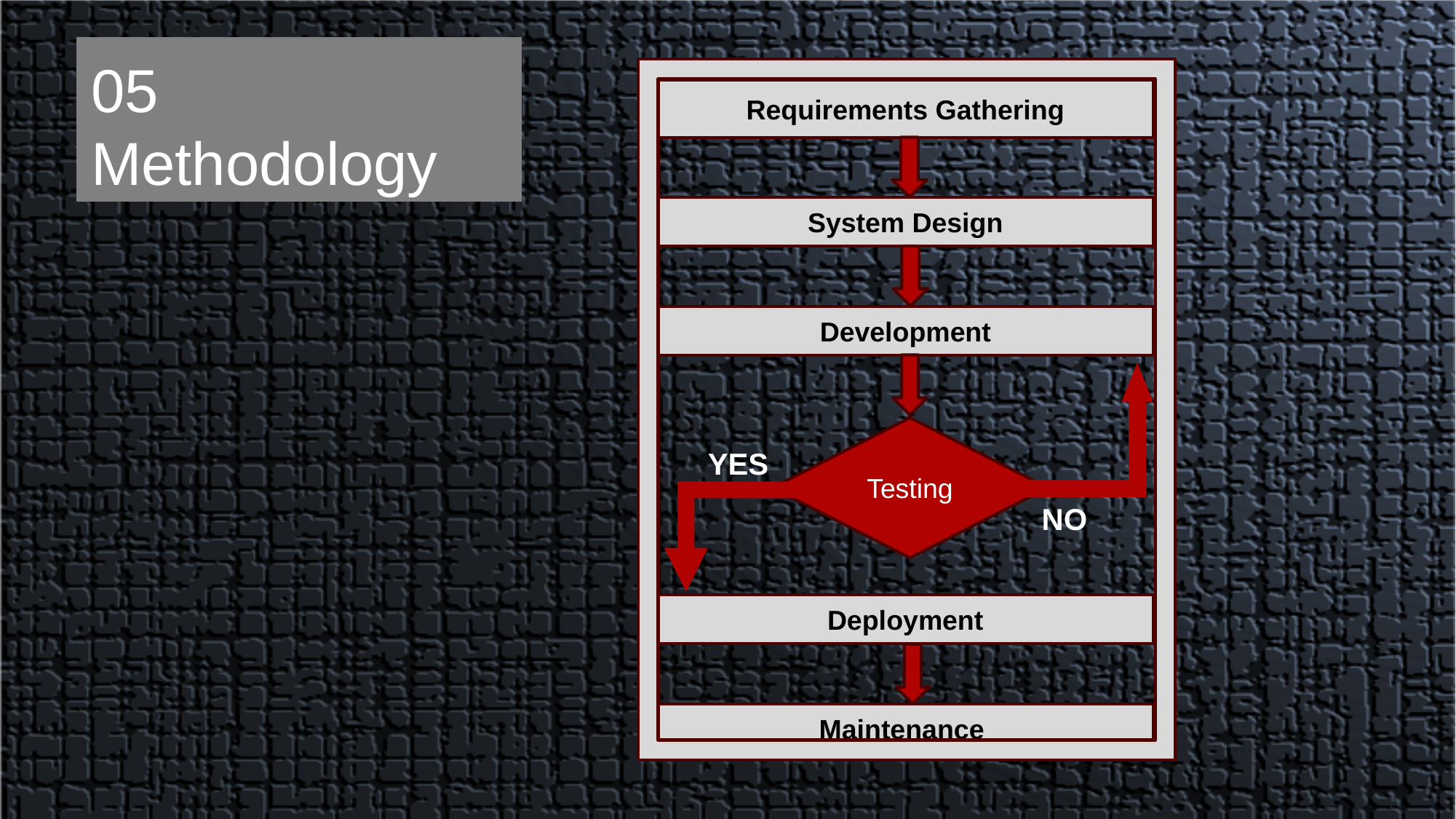

# 05 Methodology

Requirements Gathering

System Design

Development

Testing

Deployment

Maintenance
NO
YES